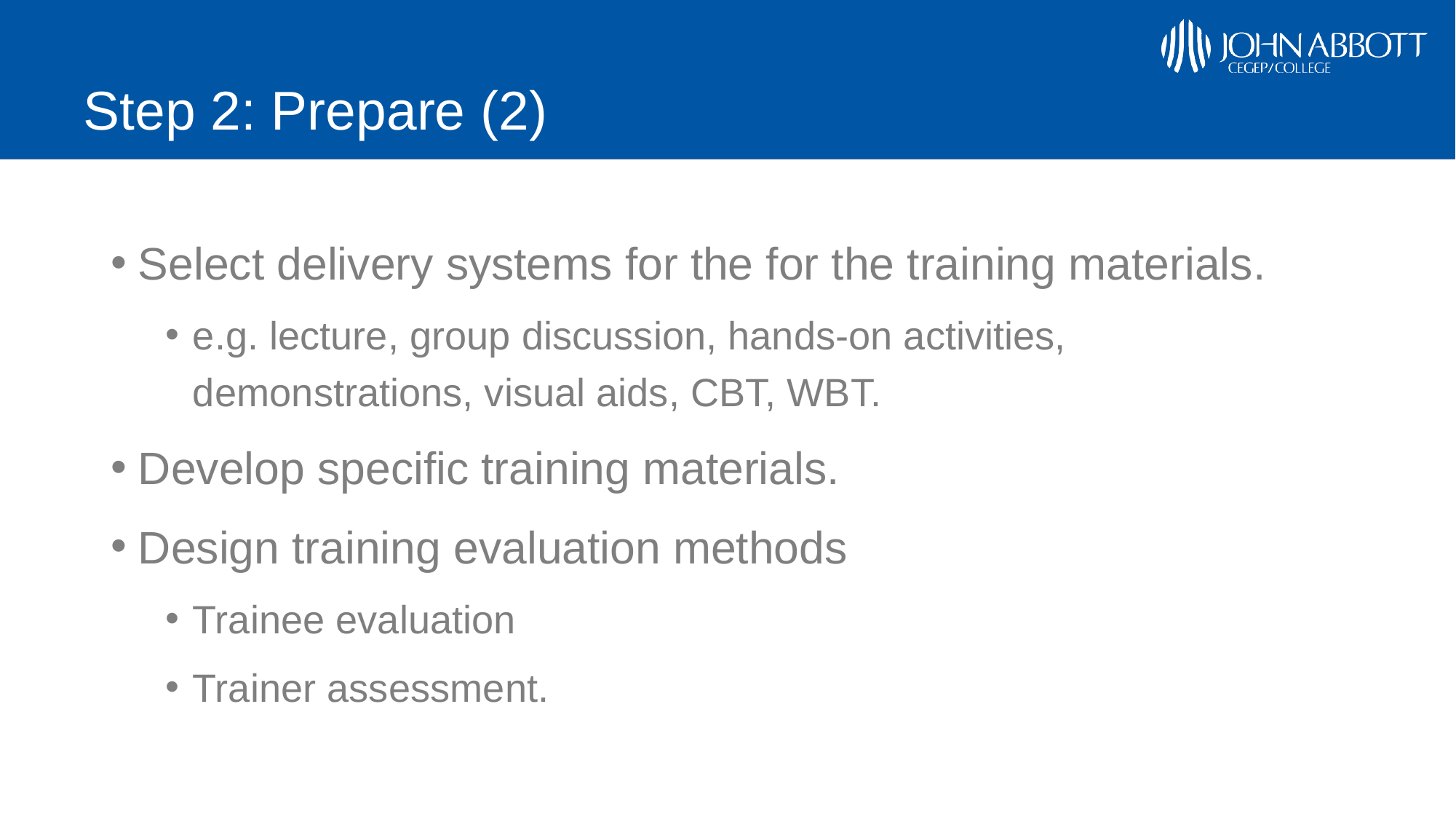

# Step 2: Prepare (2)
Select delivery systems for the for the training materials.
e.g. lecture, group discussion, hands-on activities, demonstrations, visual aids, CBT, WBT.
Develop specific training materials.
Design training evaluation methods
Trainee evaluation
Trainer assessment.